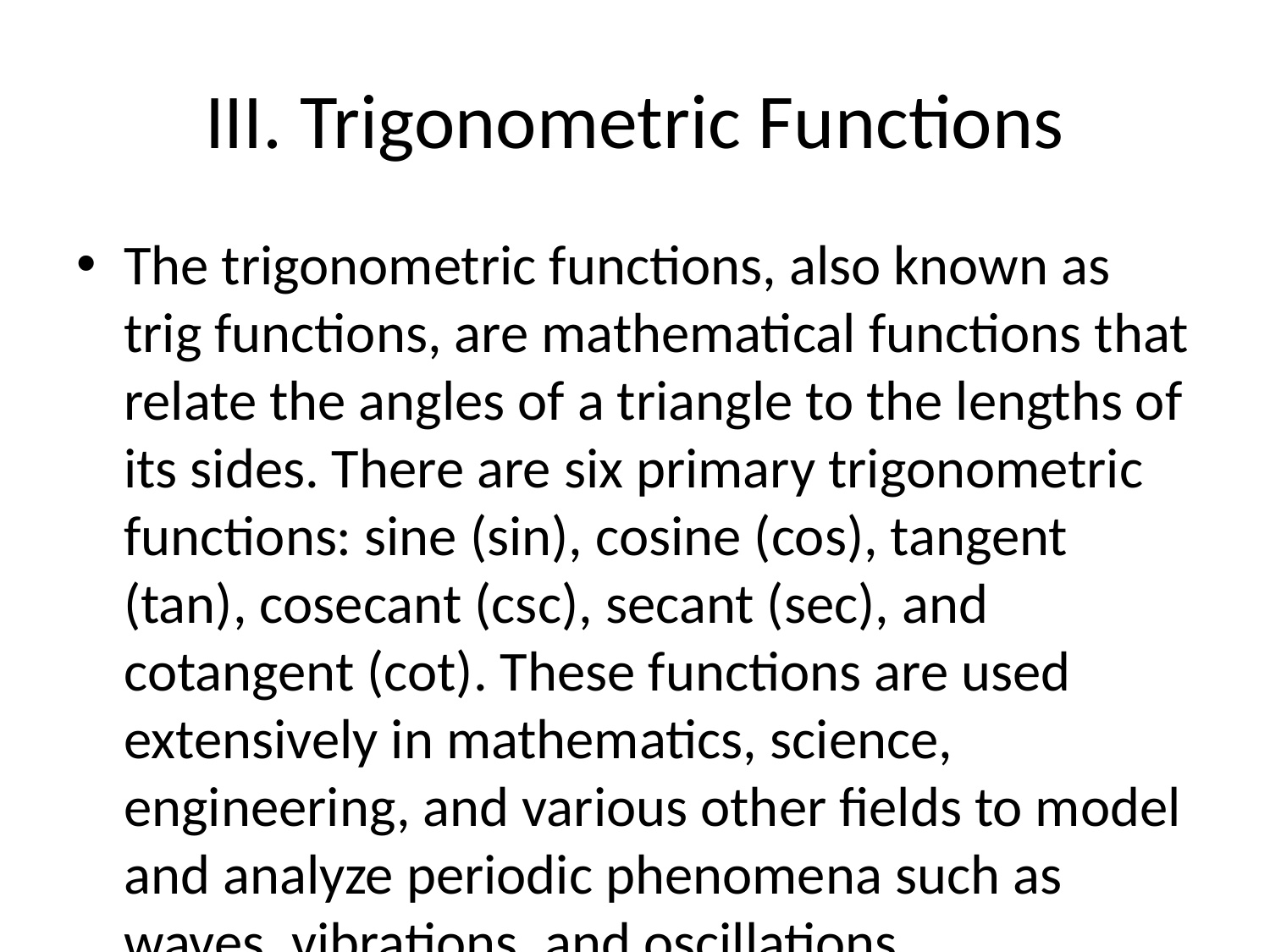

# III. Trigonometric Functions
The trigonometric functions, also known as trig functions, are mathematical functions that relate the angles of a triangle to the lengths of its sides. There are six primary trigonometric functions: sine (sin), cosine (cos), tangent (tan), cosecant (csc), secant (sec), and cotangent (cot). These functions are used extensively in mathematics, science, engineering, and various other fields to model and analyze periodic phenomena such as waves, vibrations, and oscillations.

1. Sine (sin): The sine of an angle in a right triangle is the ratio of the length of the side opposite the angle to the length of the hypotenuse. It is defined as sin(x) = opposite/hypotenuse.

2. Cosine (cos): The cosine of an angle in a right triangle is the ratio of the length of the side adjacent to the angle to the length of the hypotenuse. It is defined as cos(x) = adjacent/hypotenuse.

3. Tangent (tan): The tangent of an angle in a right triangle is the ratio of the length of the side opposite the angle to the length of the side adjacent to the angle. It is defined as tan(x) = opposite/adjacent.

4. Cosecant (csc): The cosecant of an angle is the reciprocal of the sine function, csc(x) = 1/sin(x).

5. Secant (sec): The secant of an angle is the reciprocal of the cosine function, sec(x) = 1/cos(x).

6. Cotangent (cot): The cotangent of an angle is the reciprocal of the tangent function, cot(x) = 1/tan(x).

Trigonometric functions can be defined not only in the context of right triangles but also as functions of angles in the unit circle or as functions of real numbers using the unit circle definitions and trigonometric identities.

These functions exhibit several key properties and relationships, such as periodicity, symmetries, and trigonometric identities, which are essential for solving trigonometric equations and simplifying trigonometric expressions. Trigonometric functions are widely applied in various branches of mathematics, physics, engineering, and other scientific fields to analyze cyclical phenomena, compute unknown angles and side lengths in triangles, and model periodic behavior in nature and technology.